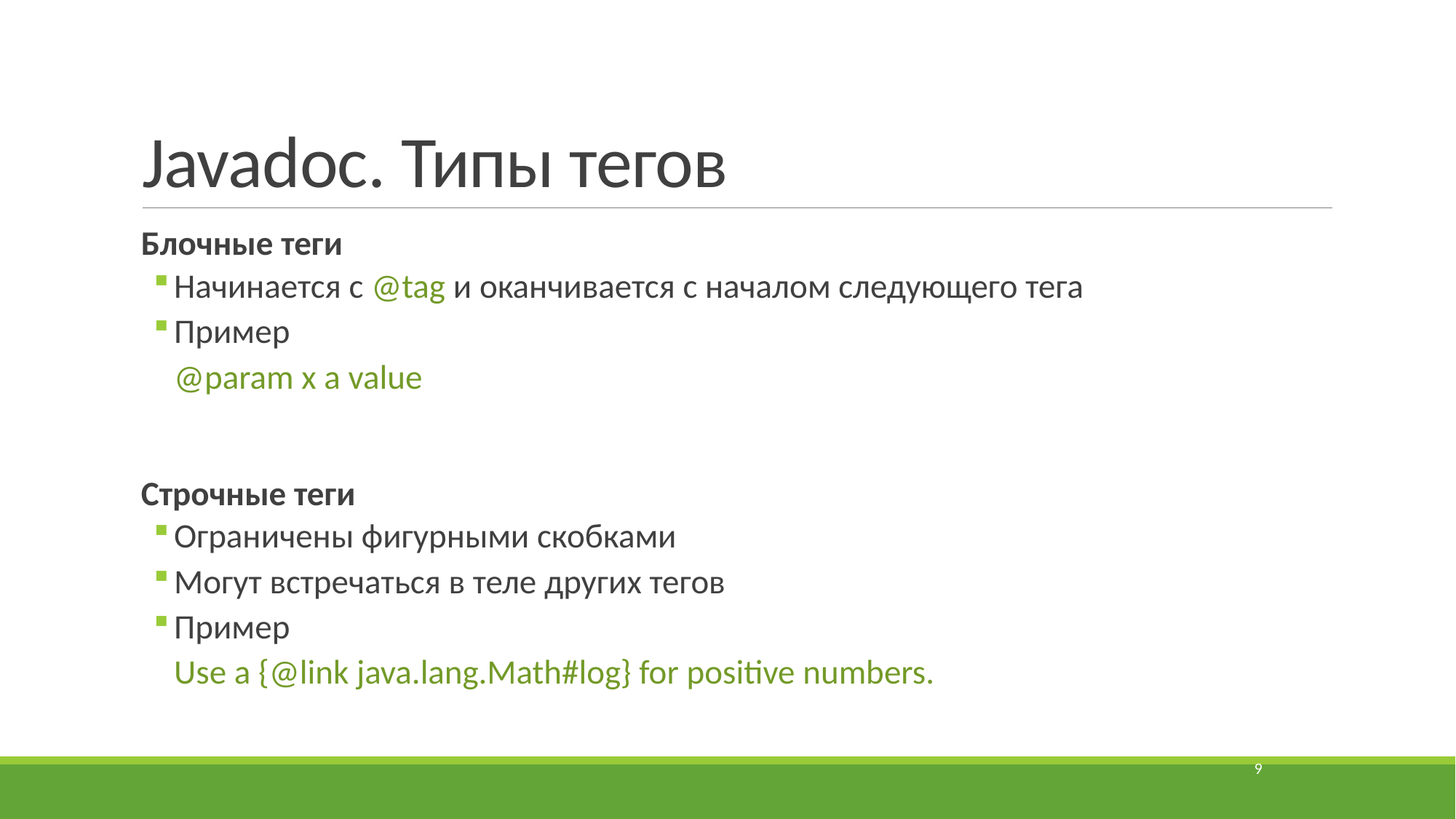

# Javadoc. Типы тегов
Блочные теги
Начинается с @tag и оканчивается с началом следующего тега
Пример
@param x a value

Строчные теги
Ограничены фигурными скобками
Могут встречаться в теле других тегов
Пример
Use a {@link java.lang.Math#log} for positive numbers.

9